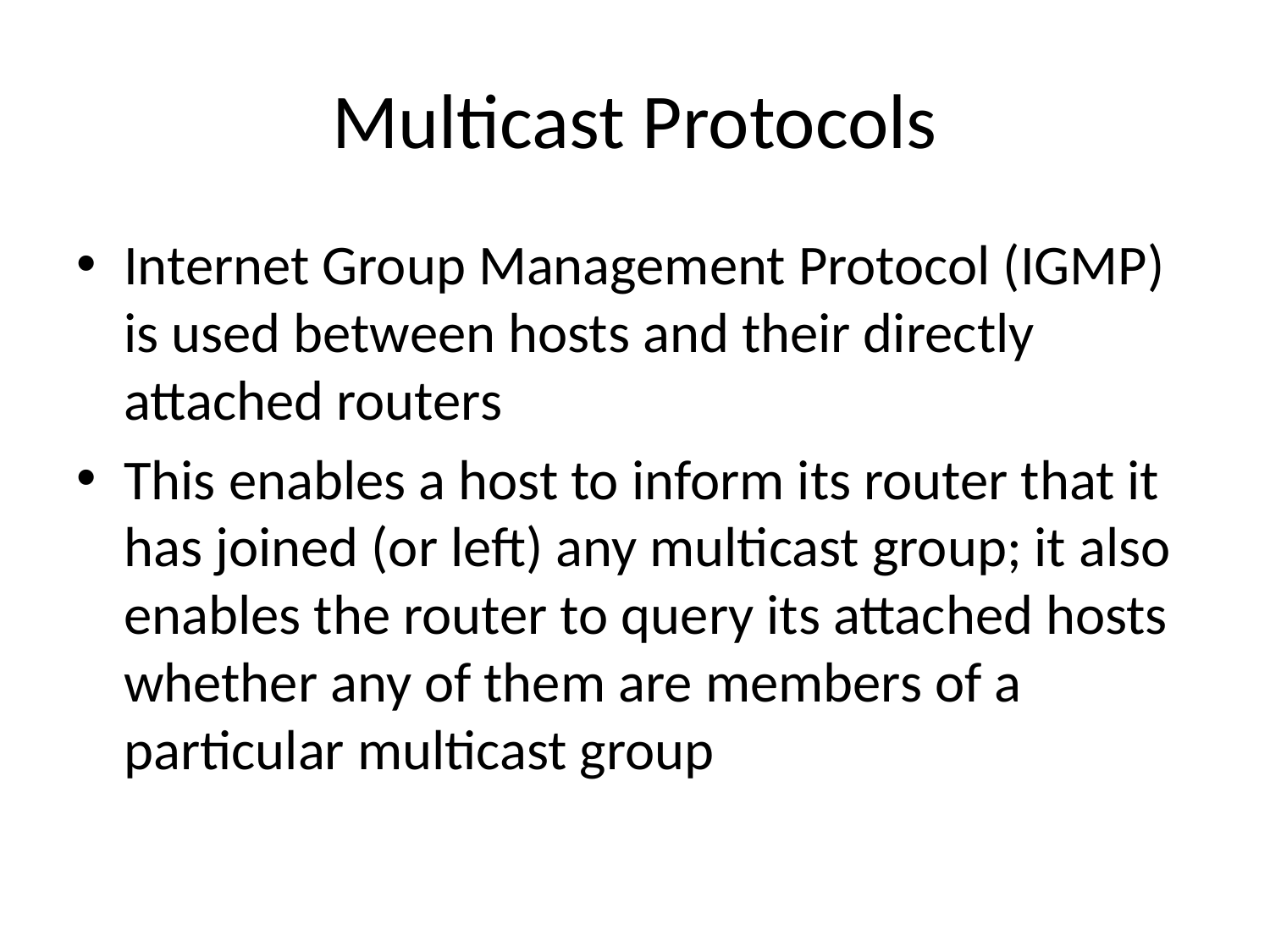

# Multicast Protocols
Internet Group Management Protocol (IGMP) is used between hosts and their directly attached routers
This enables a host to inform its router that it has joined (or left) any multicast group; it also enables the router to query its attached hosts whether any of them are members of a particular multicast group